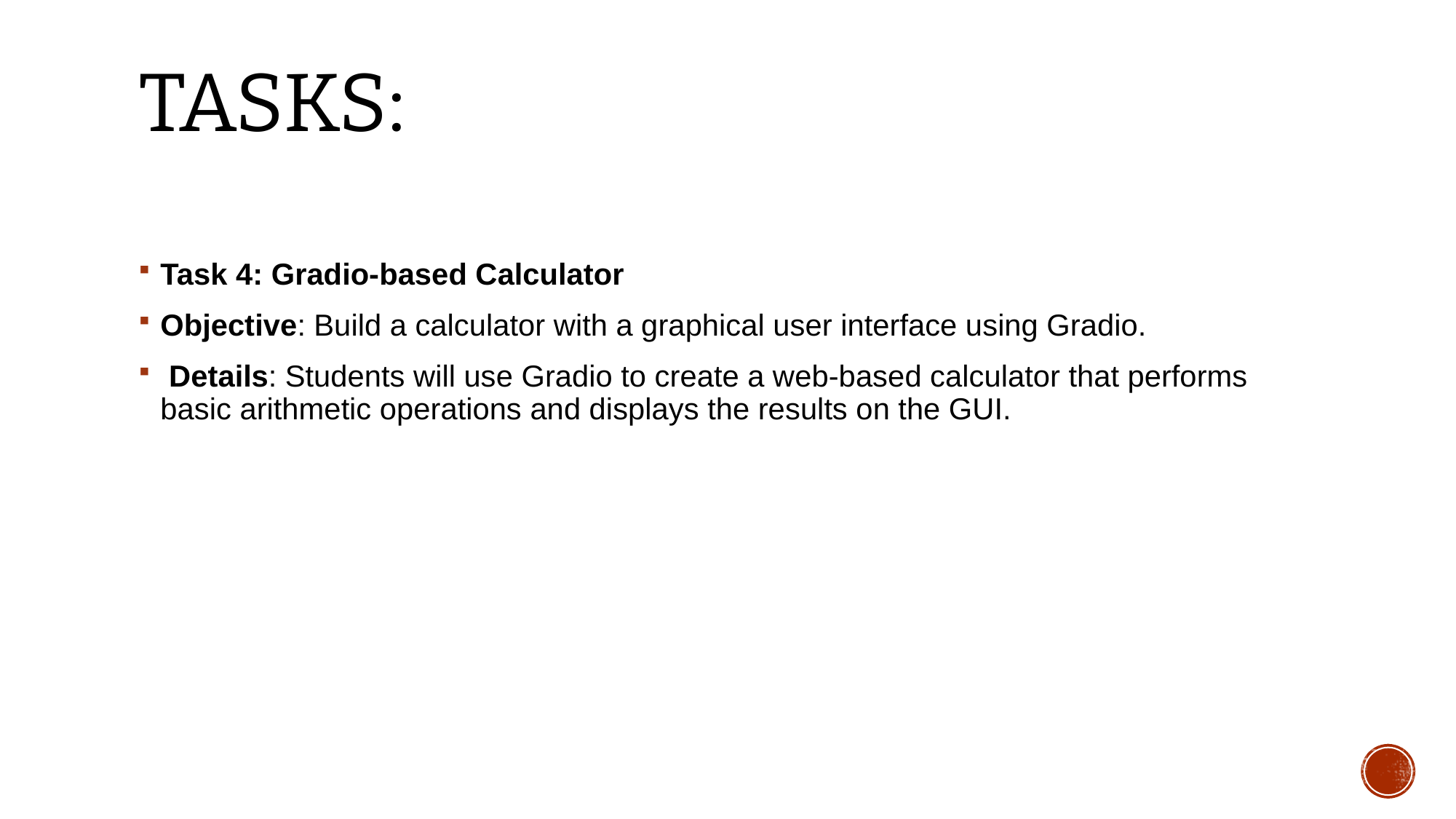

# Tasks:
Task 4: Gradio-based Calculator
Objective: Build a calculator with a graphical user interface using Gradio.
 Details: Students will use Gradio to create a web-based calculator that performs basic arithmetic operations and displays the results on the GUI.